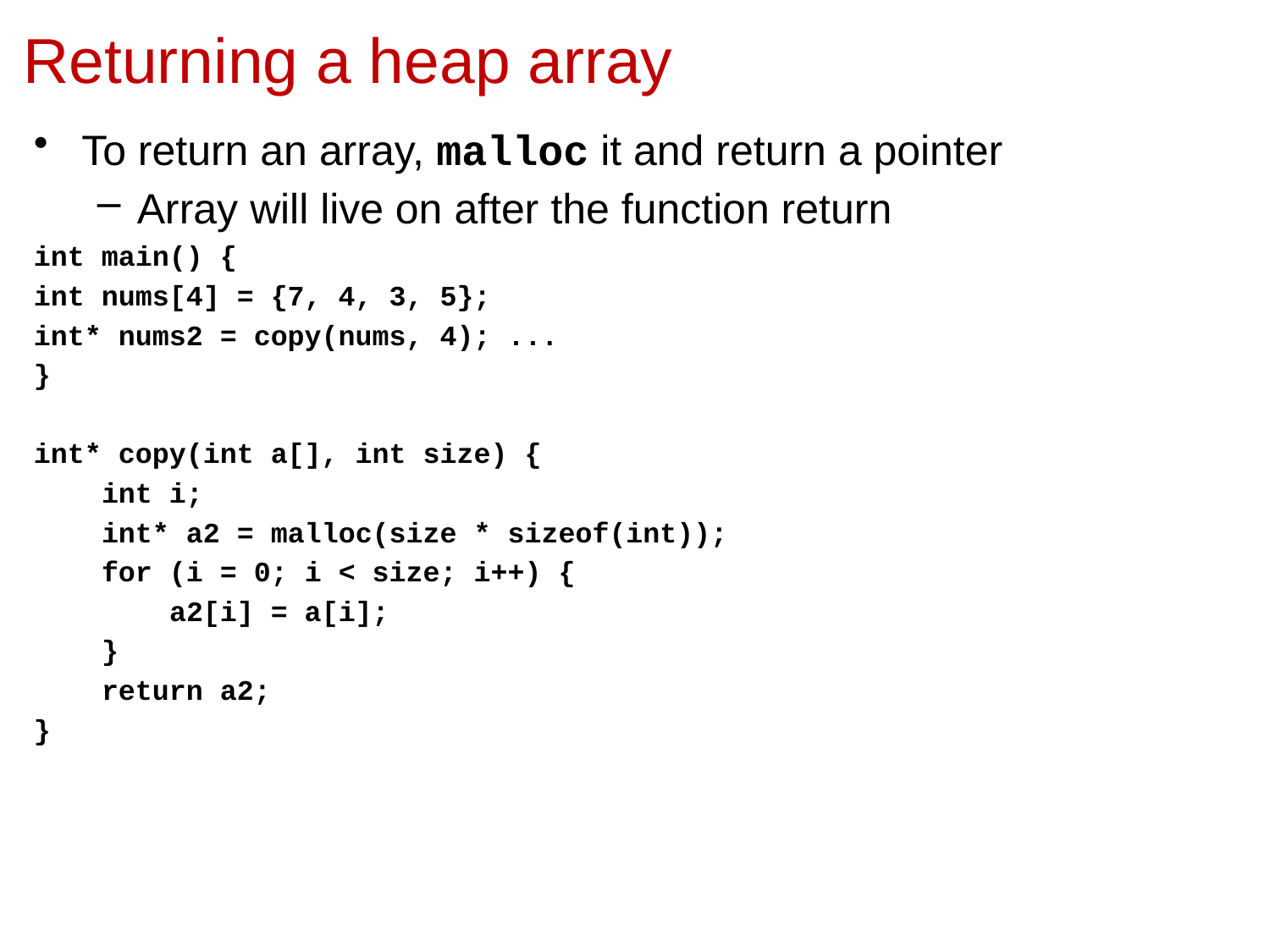

# Returning a heap array
To return an array, malloc it and return a pointer
Array will live on after the function return
int main() {
int nums[4] = {7, 4, 3, 5};
int* nums2 = copy(nums, 4); ...
}

int* copy(int a[], int size) {
    int i;
    int* a2 = malloc(size * sizeof(int));
    for (i = 0; i < size; i++) {
        a2[i] = a[i];
    }
    return a2;
}